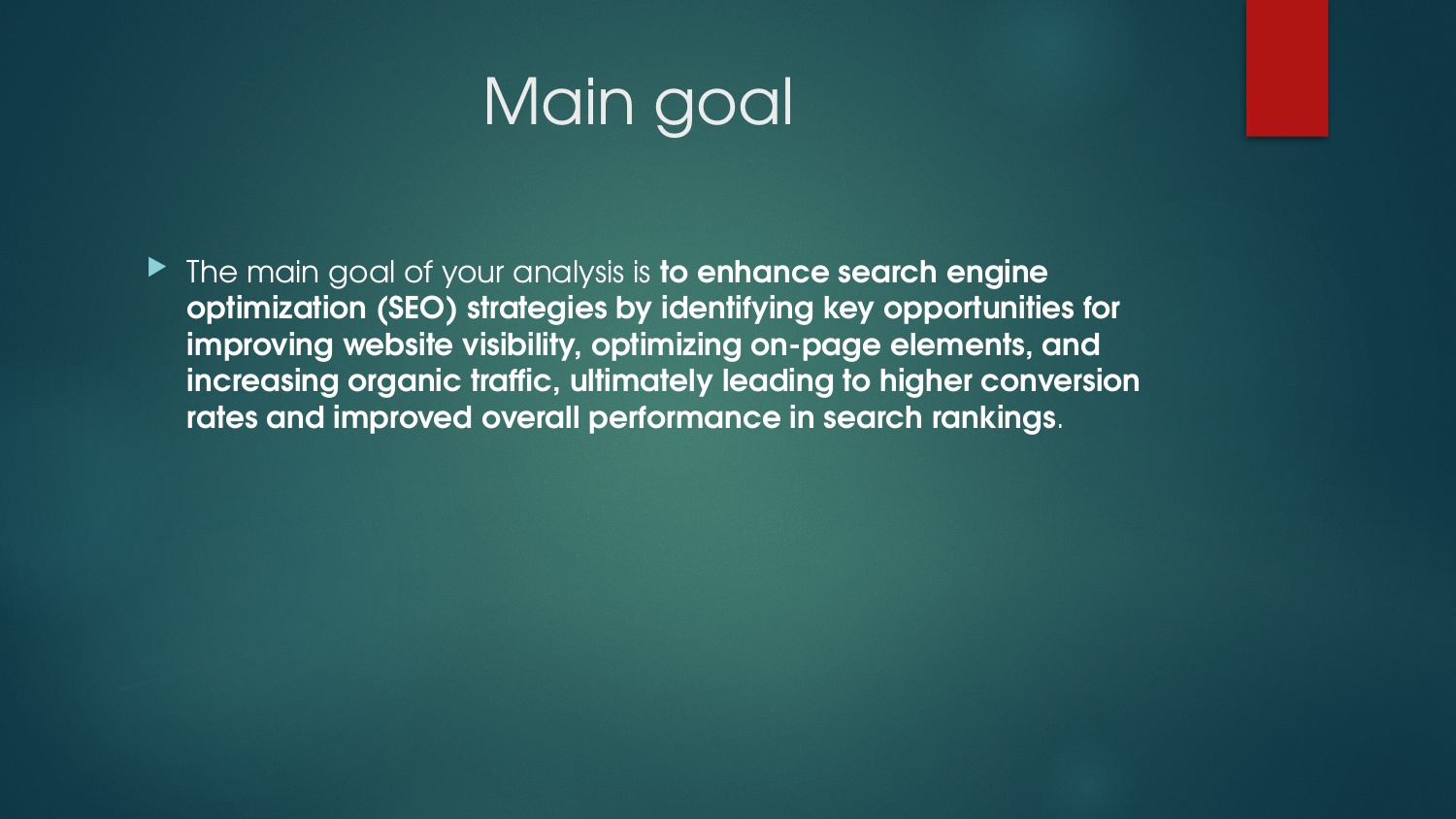

# Main goal
The main goal of your analysis is to enhance search engine optimization (SEO) strategies by identifying key opportunities for improving website visibility, optimizing on-page elements, and increasing organic traffic, ultimately leading to higher conversion rates and improved overall performance in search rankings.